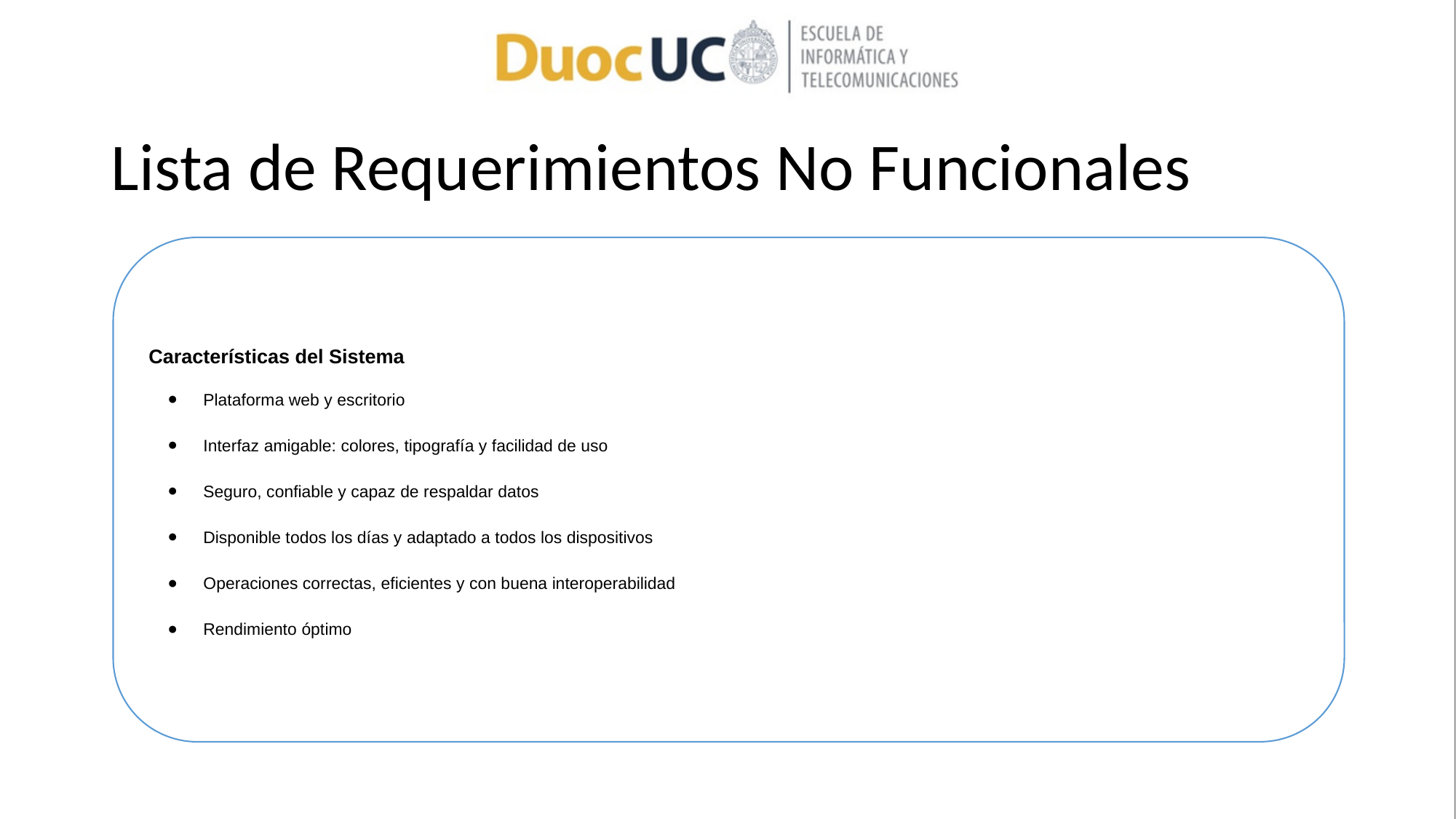

# Lista de Requerimientos No Funcionales
Características del Sistema
Plataforma web y escritorio
Interfaz amigable: colores, tipografía y facilidad de uso
Seguro, confiable y capaz de respaldar datos
Disponible todos los días y adaptado a todos los dispositivos
Operaciones correctas, eficientes y con buena interoperabilidad
Rendimiento óptimo